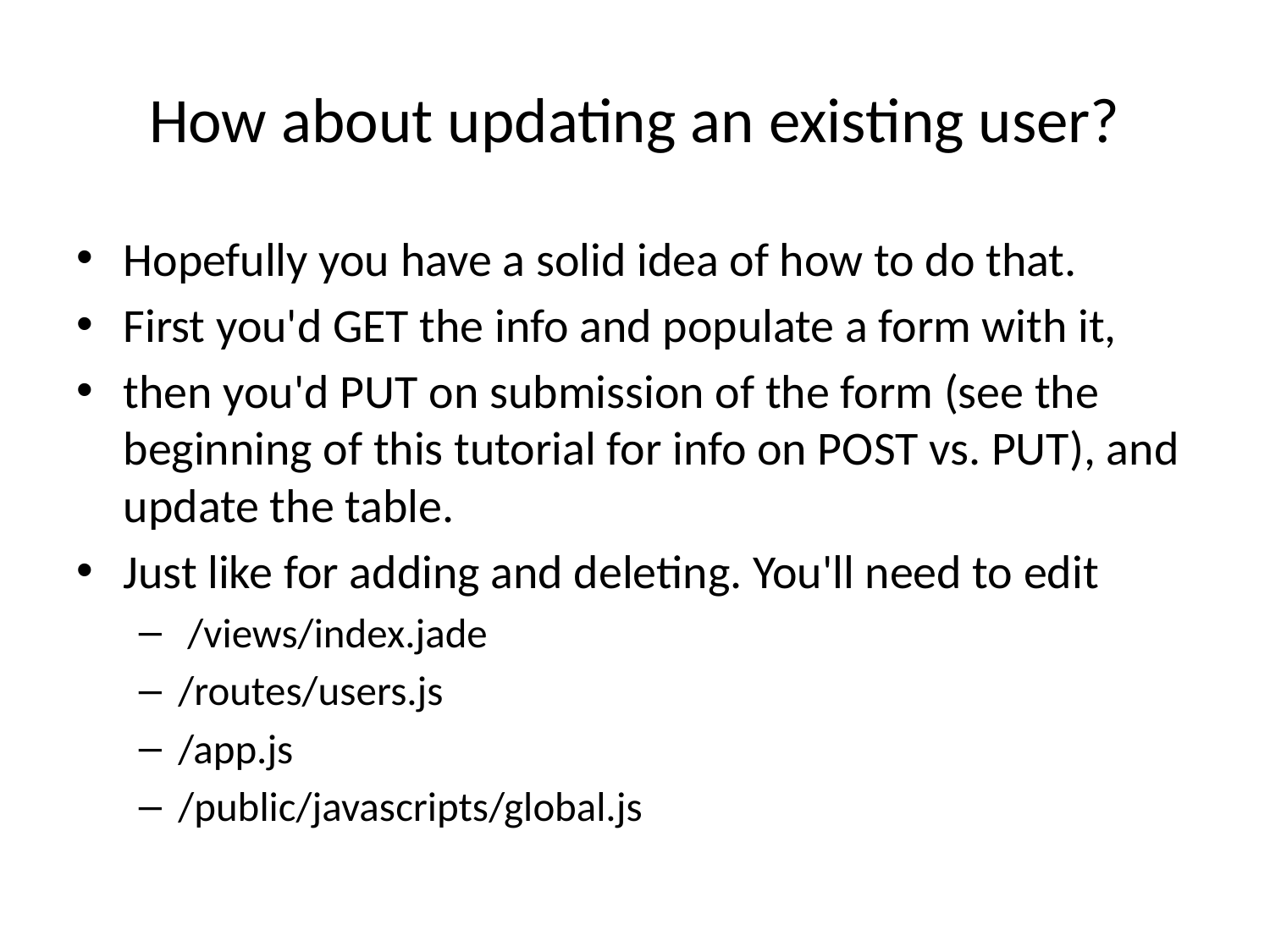

# How about updating an existing user?
Hopefully you have a solid idea of how to do that.
First you'd GET the info and populate a form with it,
then you'd PUT on submission of the form (see the beginning of this tutorial for info on POST vs. PUT), and update the table.
Just like for adding and deleting. You'll need to edit
 /views/index.jade
/routes/users.js
/app.js
/public/javascripts/global.js